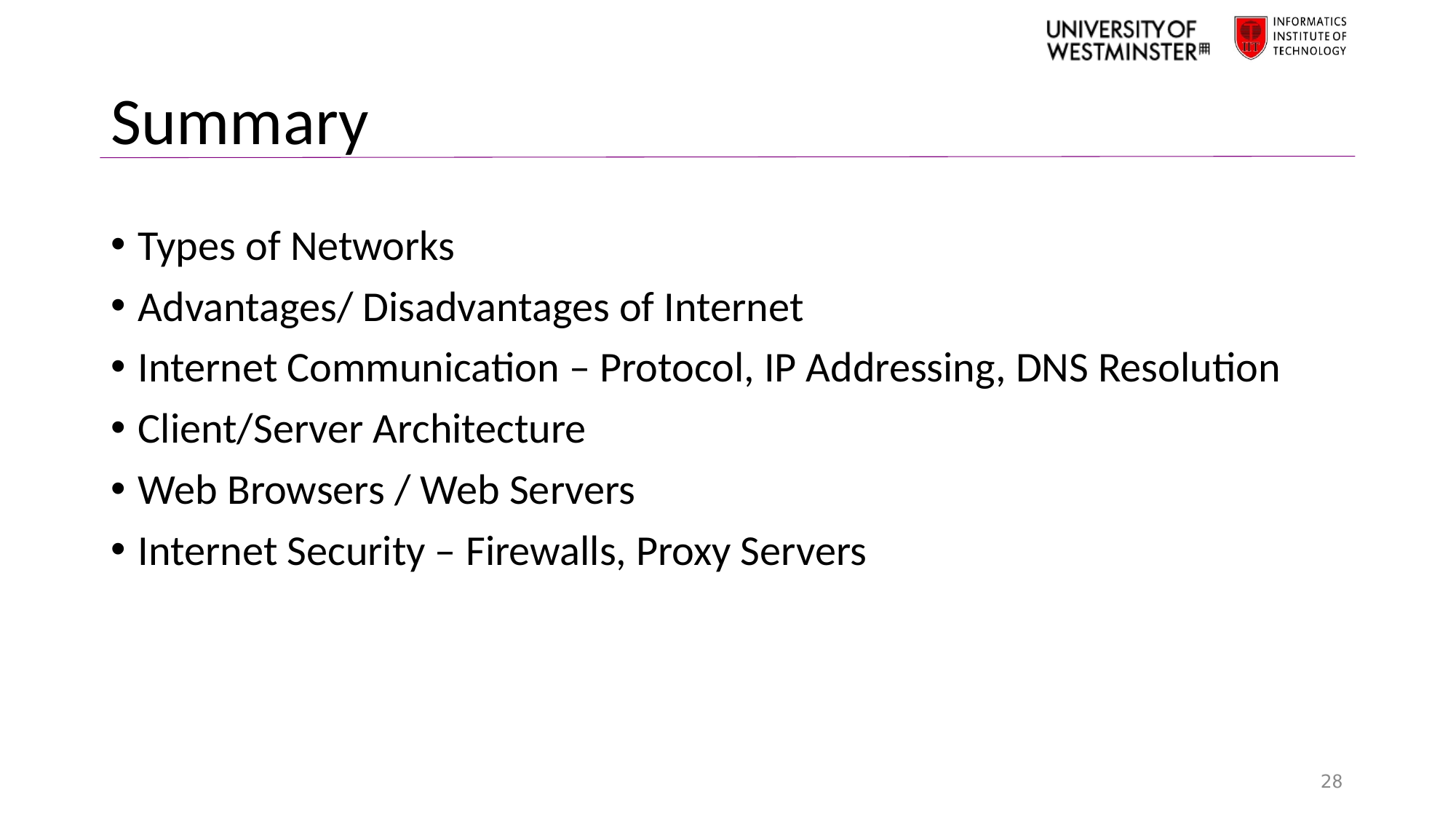

# Summary
Types of Networks
Advantages/ Disadvantages of Internet
Internet Communication – Protocol, IP Addressing, DNS Resolution
Client/Server Architecture
Web Browsers / Web Servers
Internet Security – Firewalls, Proxy Servers

28